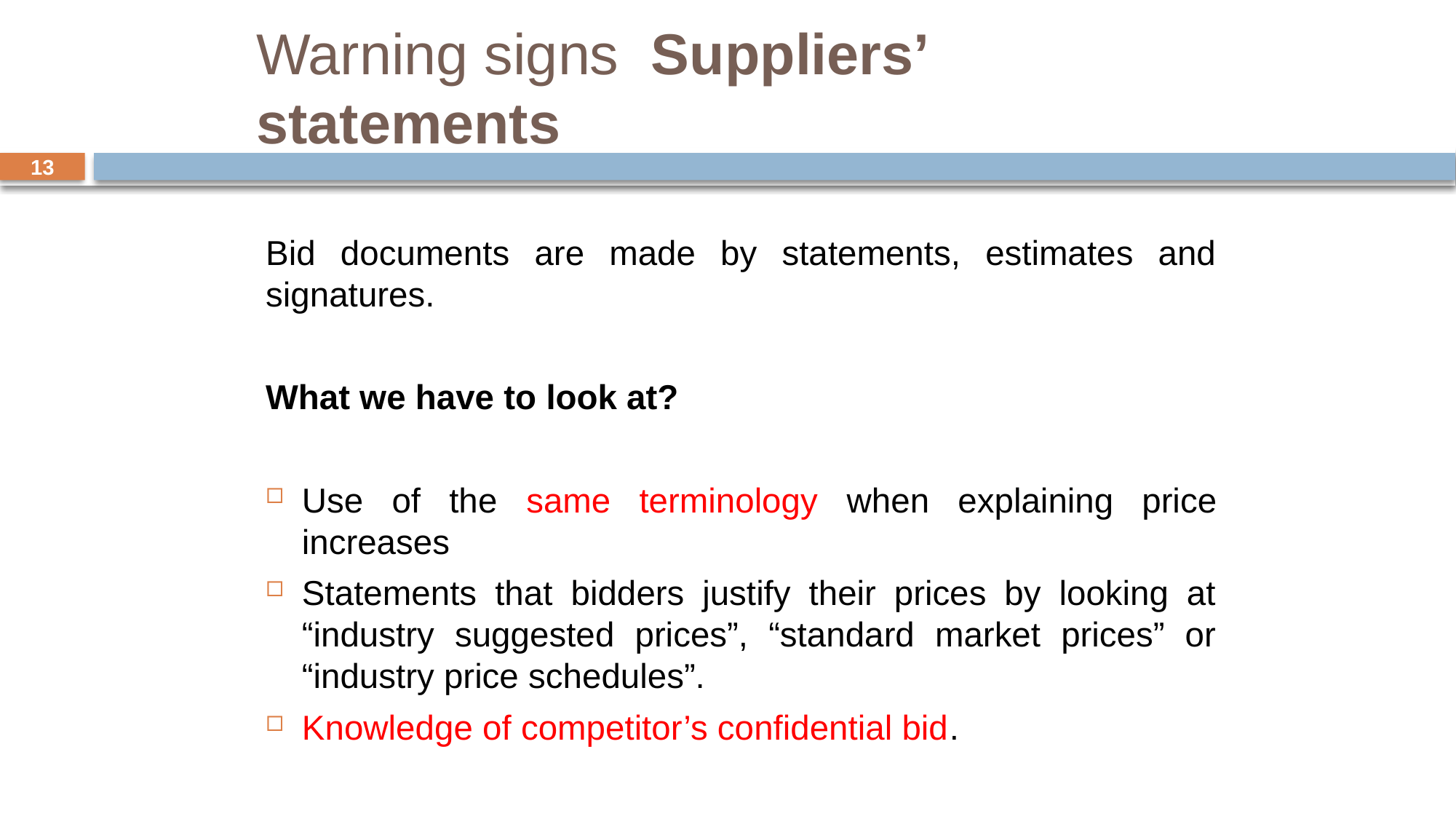

# Warning signs  Suppliers’ statements
13
Bid documents are made by statements, estimates and signatures.

What we have to look at?

Use of the same terminology when explaining price increases
Statements that bidders justify their prices by looking at “industry suggested prices”, “standard market prices” or “industry price schedules”.
Knowledge of competitor’s confidential bid.